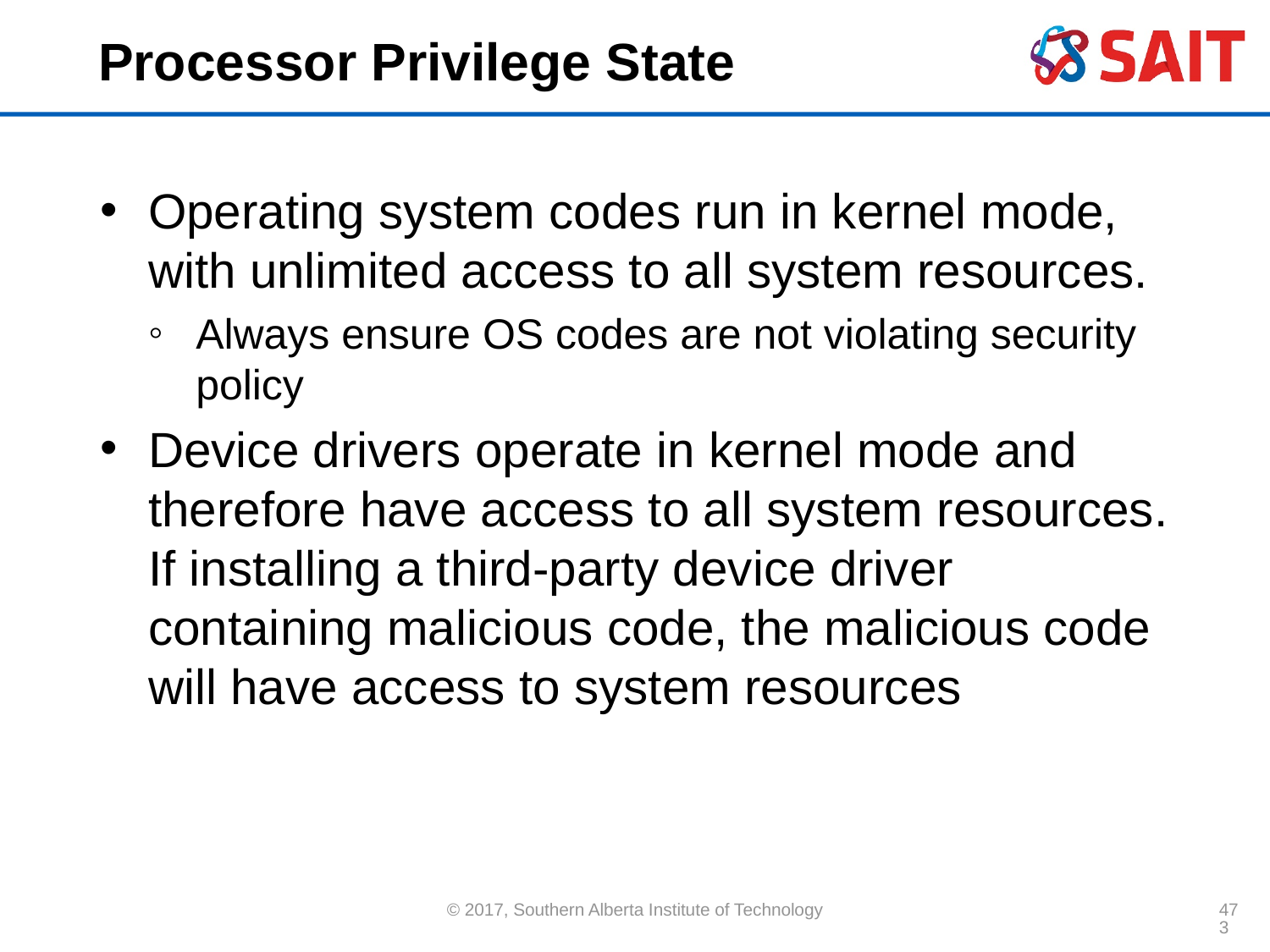

# Processor Privilege State
Operating system codes run in kernel mode, with unlimited access to all system resources.
Always ensure OS codes are not violating security policy
Device drivers operate in kernel mode and therefore have access to all system resources. If installing a third-party device driver containing malicious code, the malicious code will have access to system resources